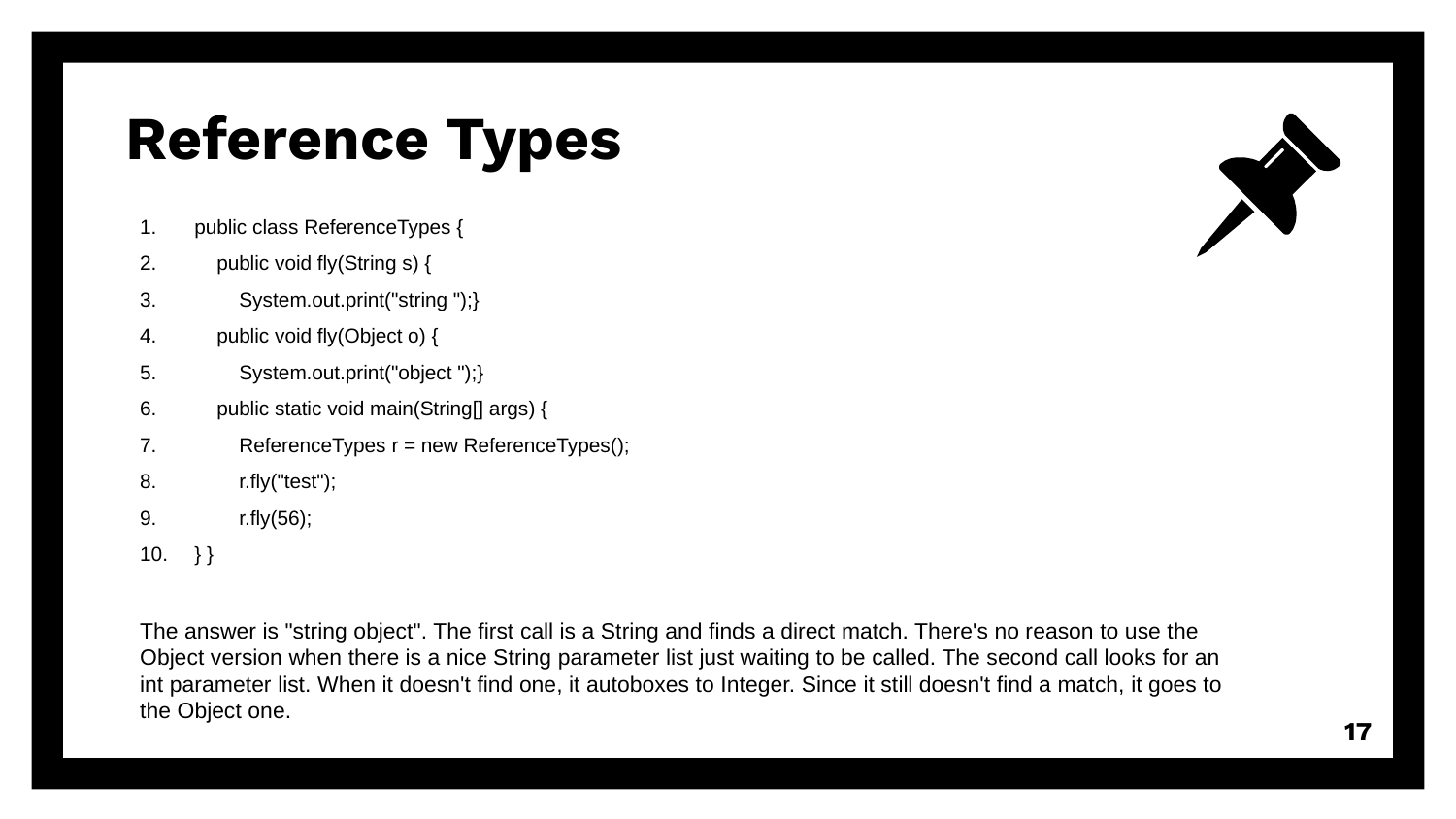

# Reference Types

public class ReferenceTypes {
    public void fly(String s) {
        System.out.print("string ");}
    public void fly(Object o) {
        System.out.print("object ");}
    public static void main(String[] args) {
        ReferenceTypes r = new ReferenceTypes();
        r.fly("test");
        r.fly(56);
} }

The answer is "string object". The first call is a String and finds a direct match. There's no reason to use the Object version when there is a nice String parameter list just waiting to be called. The second call looks for an int parameter list. When it doesn't find one, it autoboxes to Integer. Since it still doesn't find a match, it goes to the Object one.

17